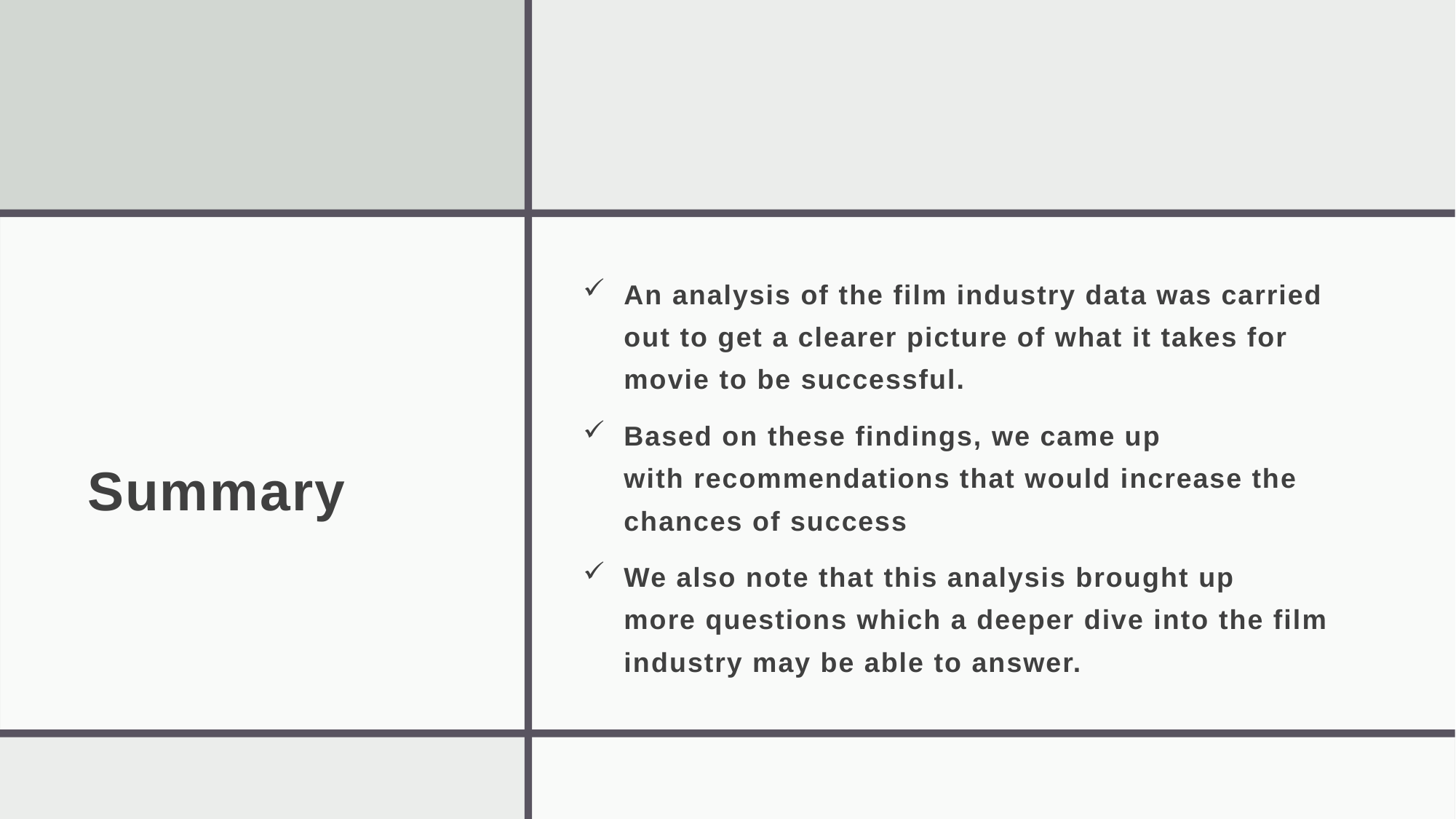

# Summary
An analysis of the film industry data was carried out to get a clearer picture of what it takes for movie to be successful.
Based on these findings, we came up with recommendations that would increase the chances of success
We also note that this analysis brought up more questions which a deeper dive into the film industry may be able to answer.